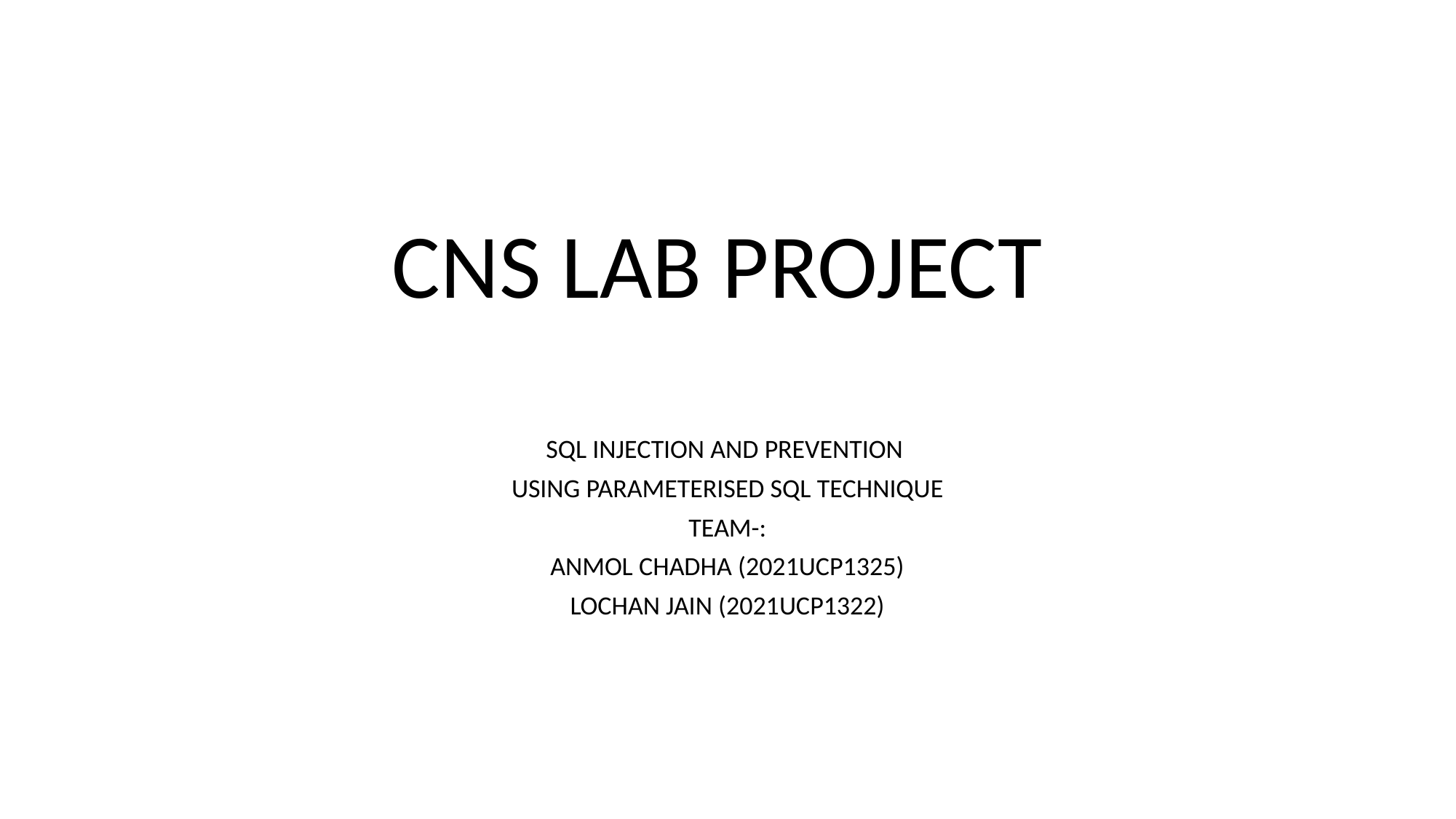

# CNS LAB PROJECT
SQL INJECTION AND PREVENTION
USING PARAMETERISED SQL TECHNIQUE
TEAM-:
ANMOL CHADHA (2021UCP1325)
LOCHAN JAIN (2021UCP1322)